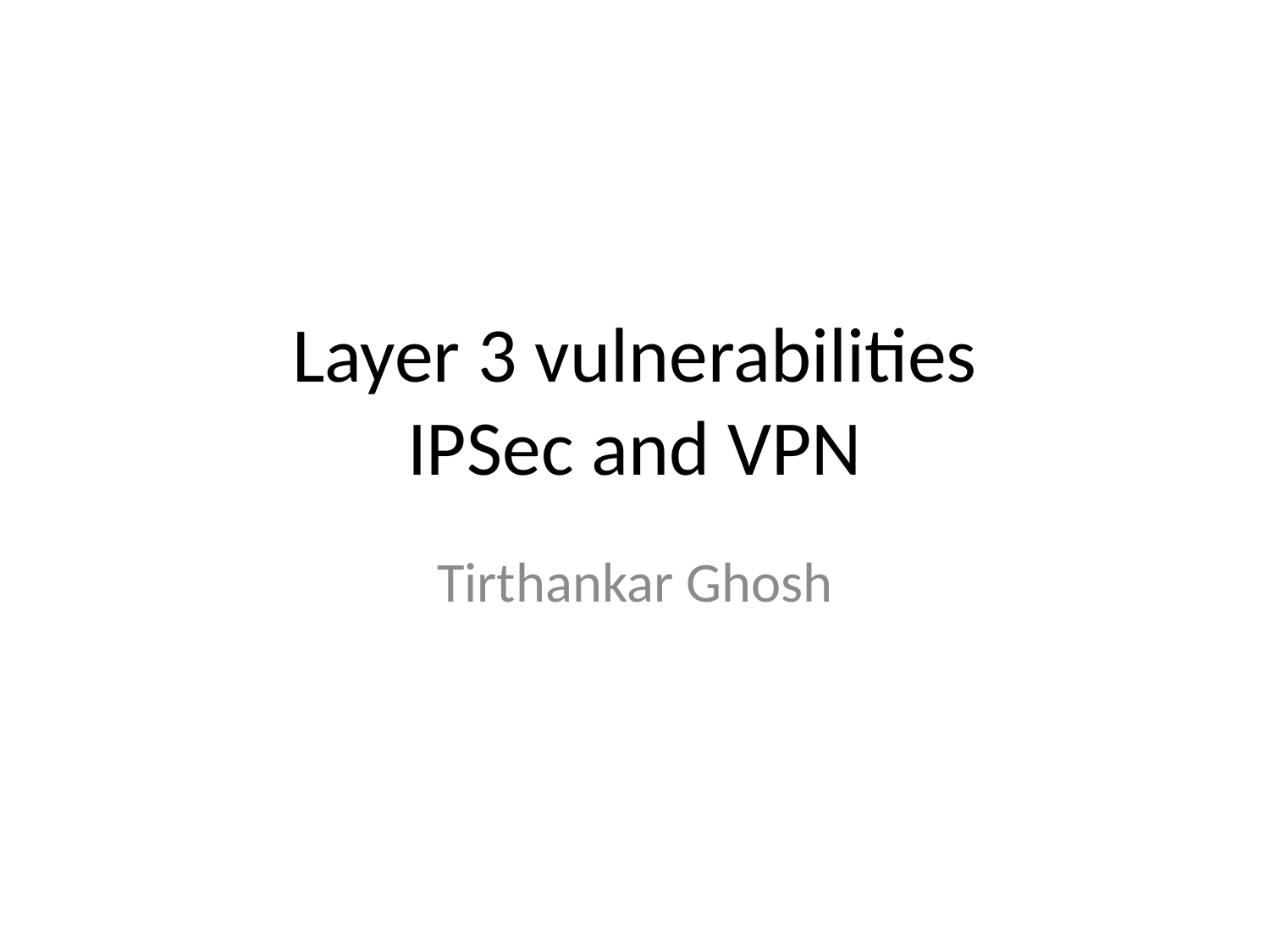

# Layer 3 vulnerabilities IPSec and VPN
Tirthankar Ghosh